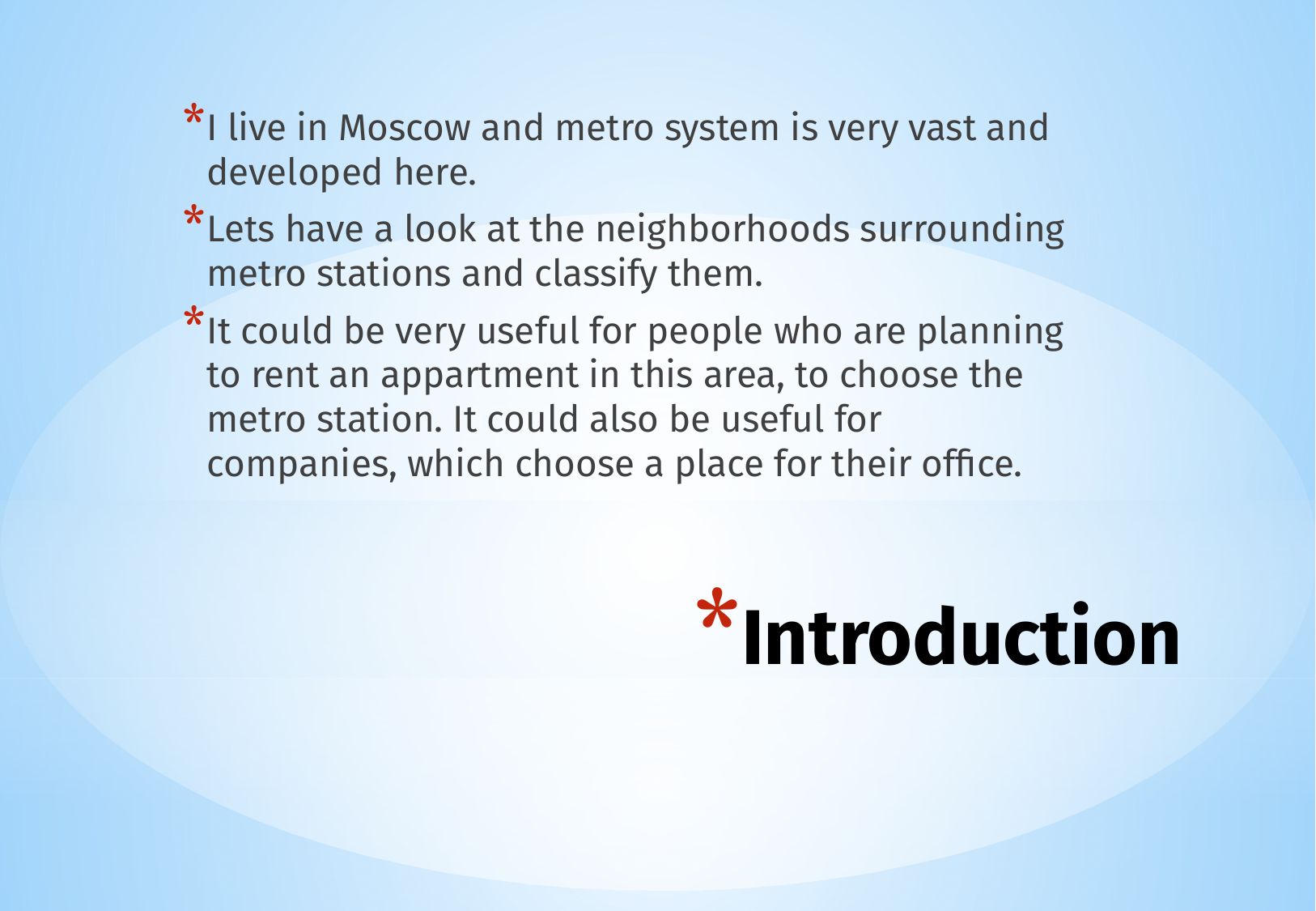

I live in Moscow and metro system is very vast and developed here.
Lets have a look at the neighborhoods surrounding metro stations and classify them.
It could be very useful for people who are planning to rent an appartment in this area, to choose the metro station. It could also be useful for companies, which choose a place for their office.

# Introduction